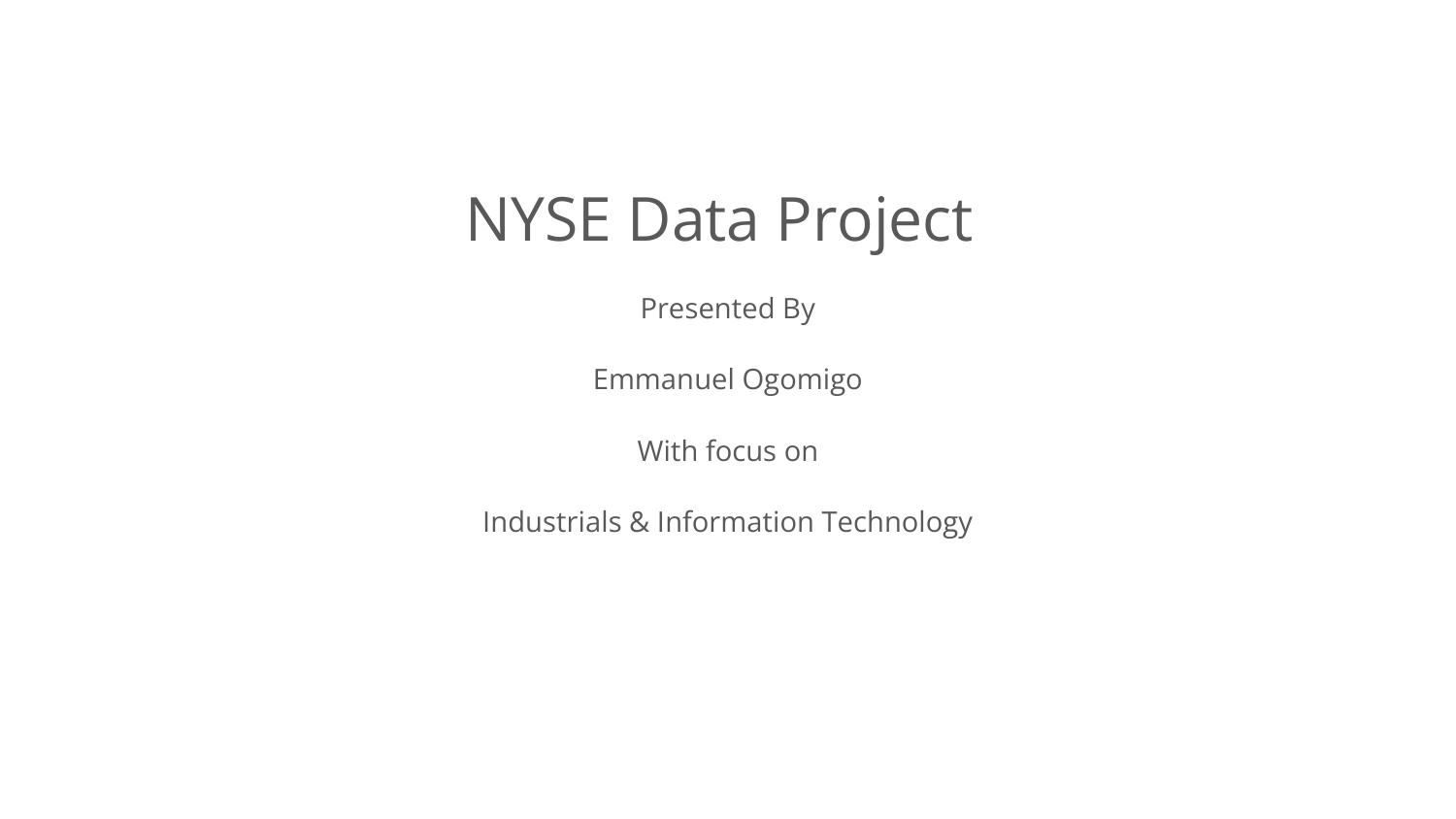

NYSE Data Project
Presented By
Emmanuel Ogomigo
With focus on
Industrials & Information Technology